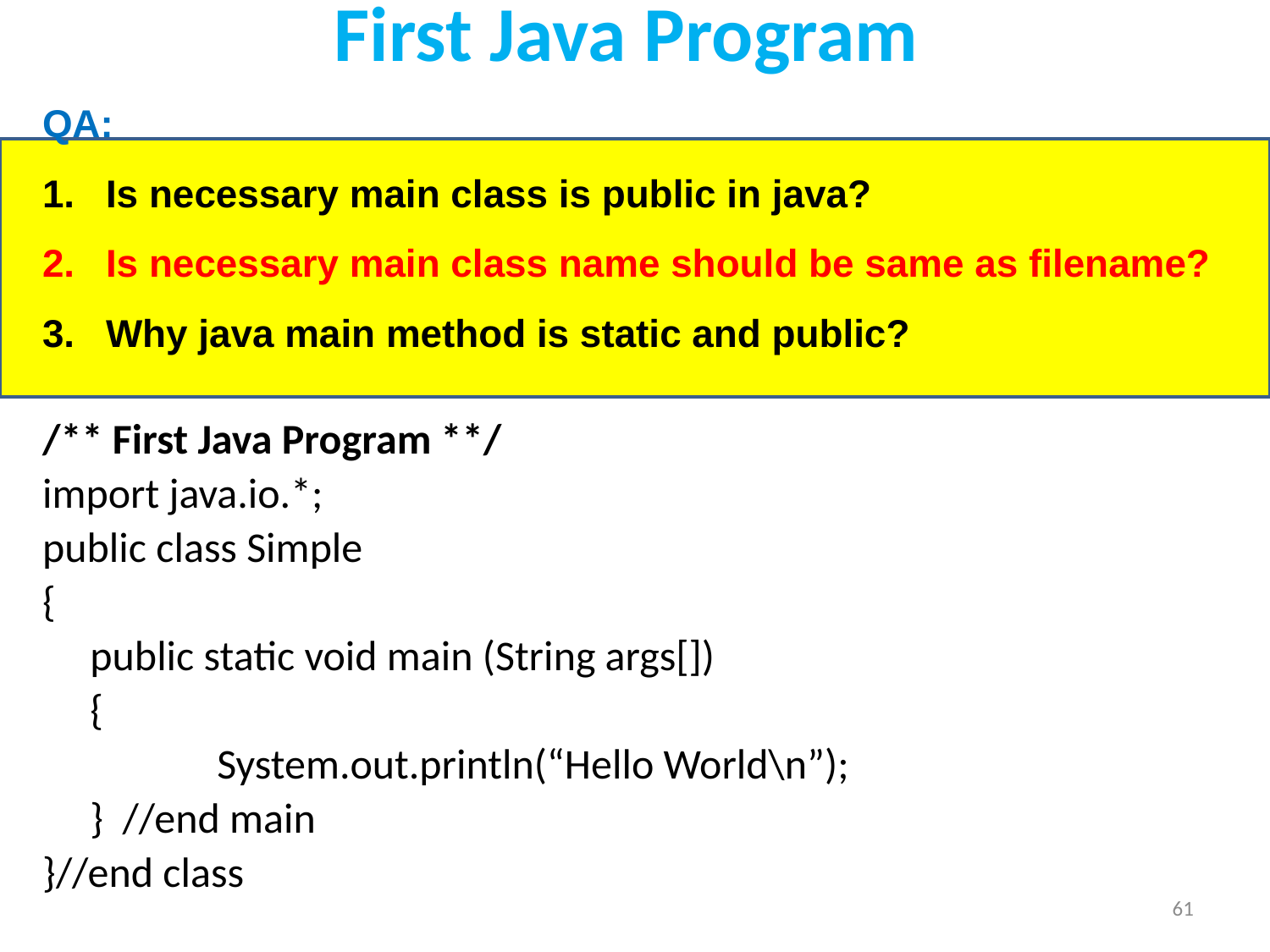

# First Java Program

/** First Java Program **/
import java.io.*;
public class Simple
{
	public static void main (String args[])
	{
		System.out.println(“Hello World\n”);
	}  //end main
}//end class

QA:
Is necessary main class is public in java?
Is necessary main class name should be same as filename?
Why java main method is static and public?

61